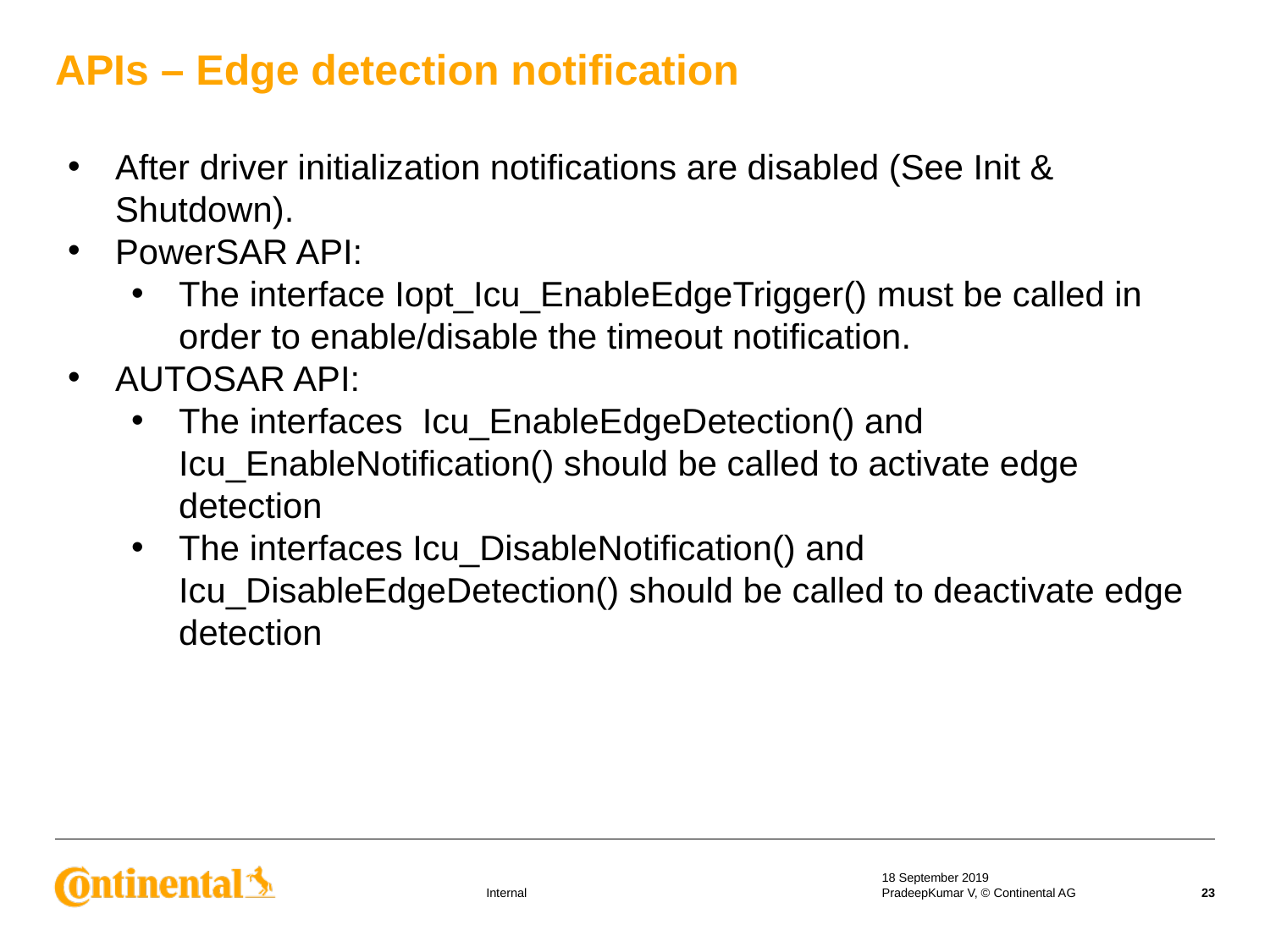

APIs – Edge detection notification
After driver initialization notifications are disabled (See Init & Shutdown).
PowerSAR API:
The interface Iopt_Icu_EnableEdgeTrigger() must be called in order to enable/disable the timeout notification.
AUTOSAR API:
The interfaces  Icu_EnableEdgeDetection() and Icu_EnableNotification() should be called to activate edge detection
The interfaces Icu_DisableNotification() and Icu_DisableEdgeDetection() should be called to deactivate edge detection
18 September 2019
PradeepKumar V, © Continental AG
23